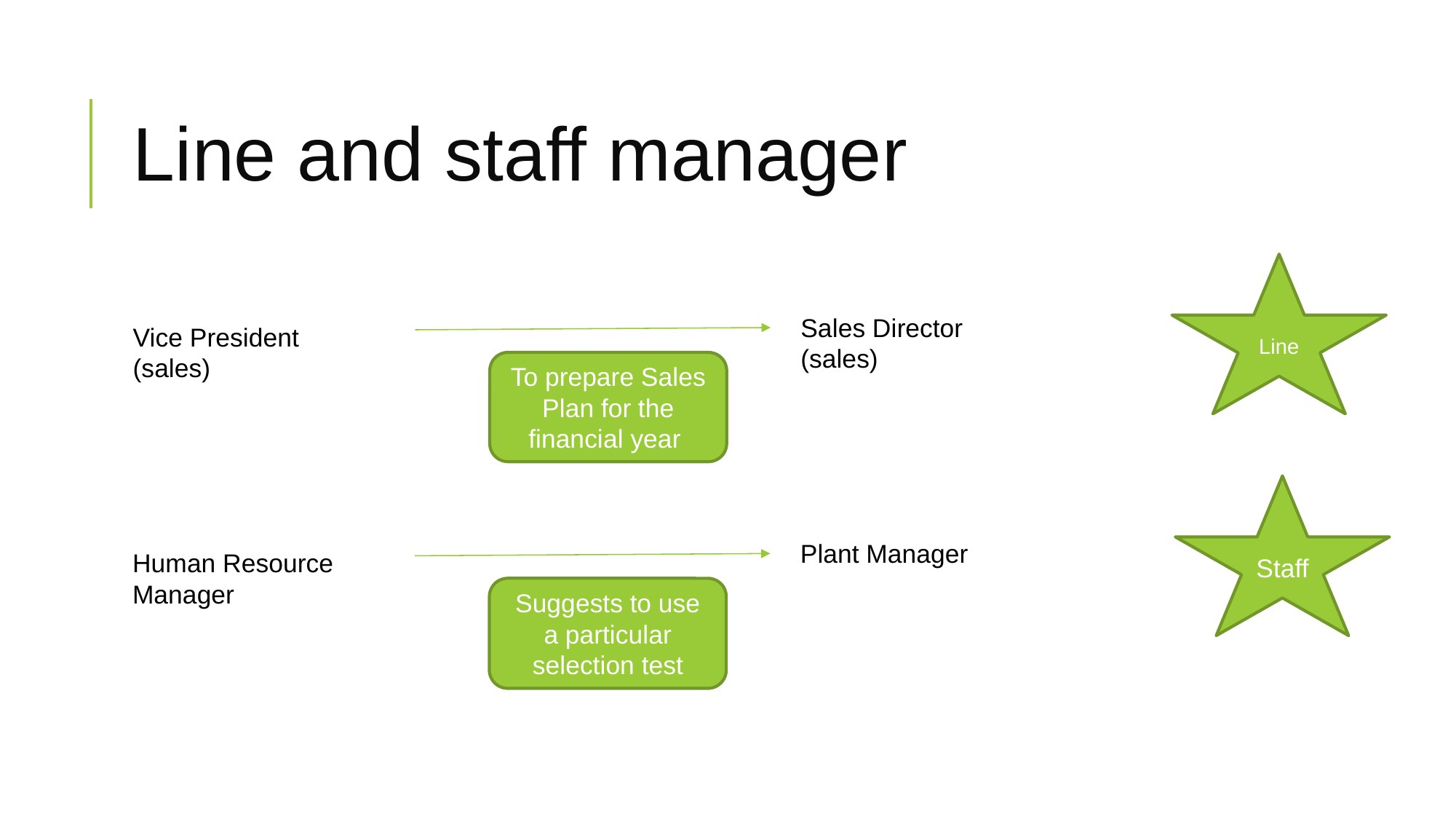

# Line and staff manager
Line
Sales Director (sales)
Vice President (sales)
To prepare Sales Plan for the financial year
Staff
Plant Manager
Human Resource Manager
Suggests to use a particular selection test